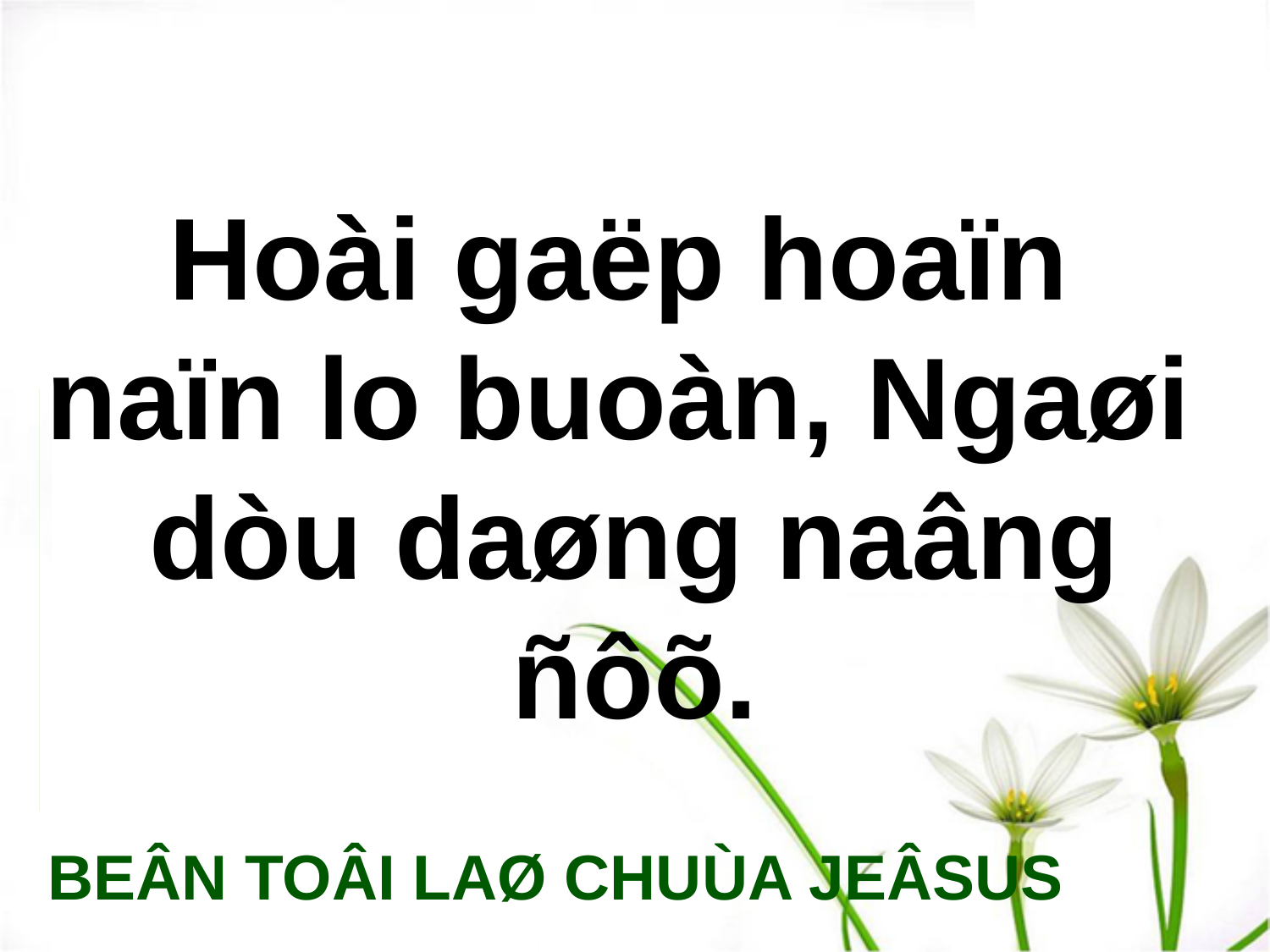

Hoài gaëp hoaïn
naïn lo buoàn, Ngaøi
dòu daøng naâng ñôõ.
BEÂN TOÂI LAØ CHUÙA JEÂSUS